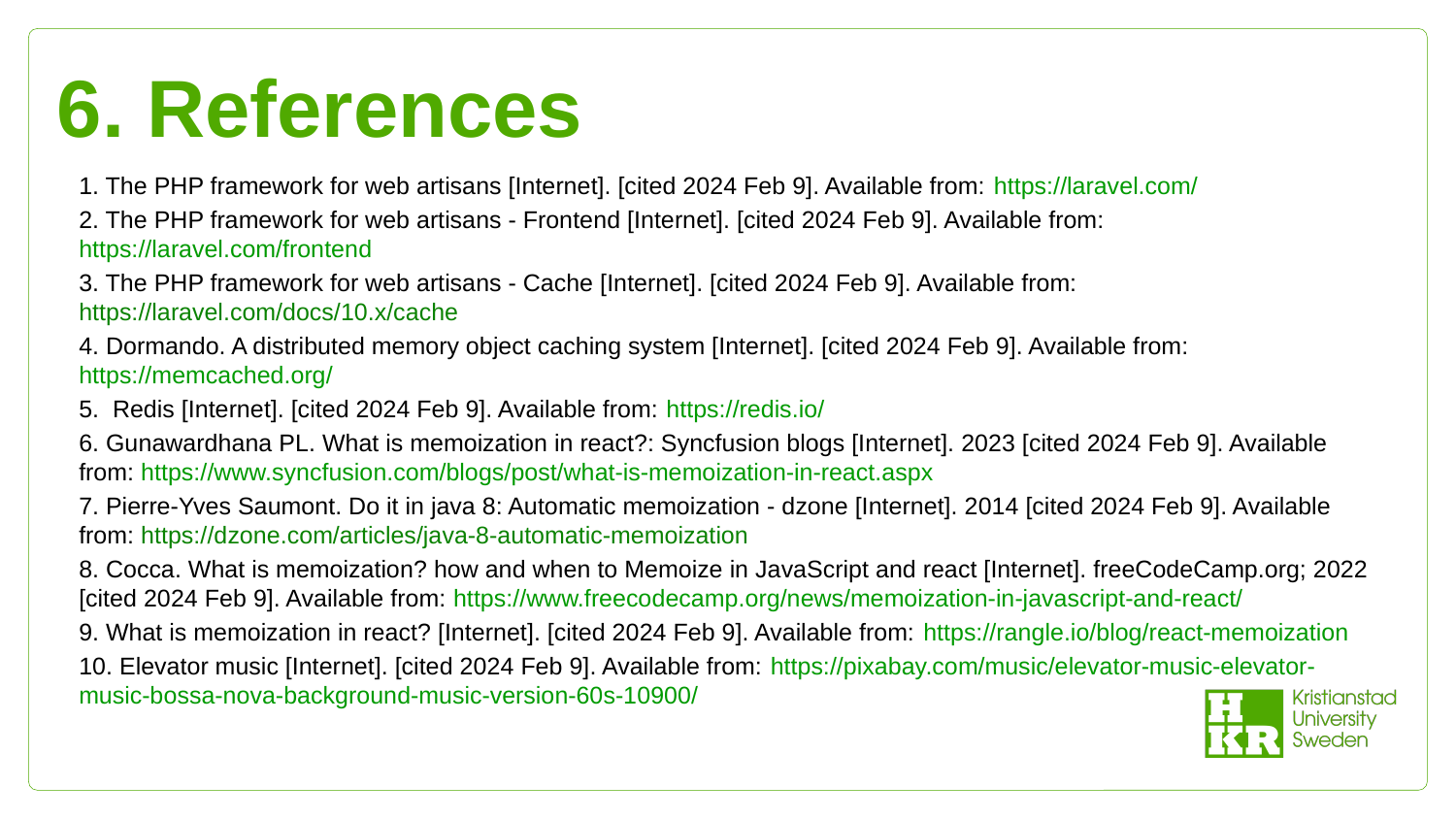

# 6. References
1. The PHP framework for web artisans [Internet]. [cited 2024 Feb 9]. Available from: https://laravel.com/
2. The PHP framework for web artisans - Frontend [Internet]. [cited 2024 Feb 9]. Available from: https://laravel.com/frontend
3. The PHP framework for web artisans - Cache [Internet]. [cited 2024 Feb 9]. Available from: https://laravel.com/docs/10.x/cache
4. Dormando. A distributed memory object caching system [Internet]. [cited 2024 Feb 9]. Available from: https://memcached.org/
5.  Redis [Internet]. [cited 2024 Feb 9]. Available from: https://redis.io/
6. Gunawardhana PL. What is memoization in react?: Syncfusion blogs [Internet]. 2023 [cited 2024 Feb 9]. Available from: https://www.syncfusion.com/blogs/post/what-is-memoization-in-react.aspx
7. Pierre-Yves Saumont. Do it in java 8: Automatic memoization - dzone [Internet]. 2014 [cited 2024 Feb 9]. Available from: https://dzone.com/articles/java-8-automatic-memoization
8. Cocca. What is memoization? how and when to Memoize in JavaScript and react [Internet]. freeCodeCamp.org; 2022 [cited 2024 Feb 9]. Available from: https://www.freecodecamp.org/news/memoization-in-javascript-and-react/
9. What is memoization in react? [Internet]. [cited 2024 Feb 9]. Available from: https://rangle.io/blog/react-memoization
10. Elevator music [Internet]. [cited 2024 Feb 9]. Available from: https://pixabay.com/music/elevator-music-elevator-music-bossa-nova-background-music-version-60s-10900/